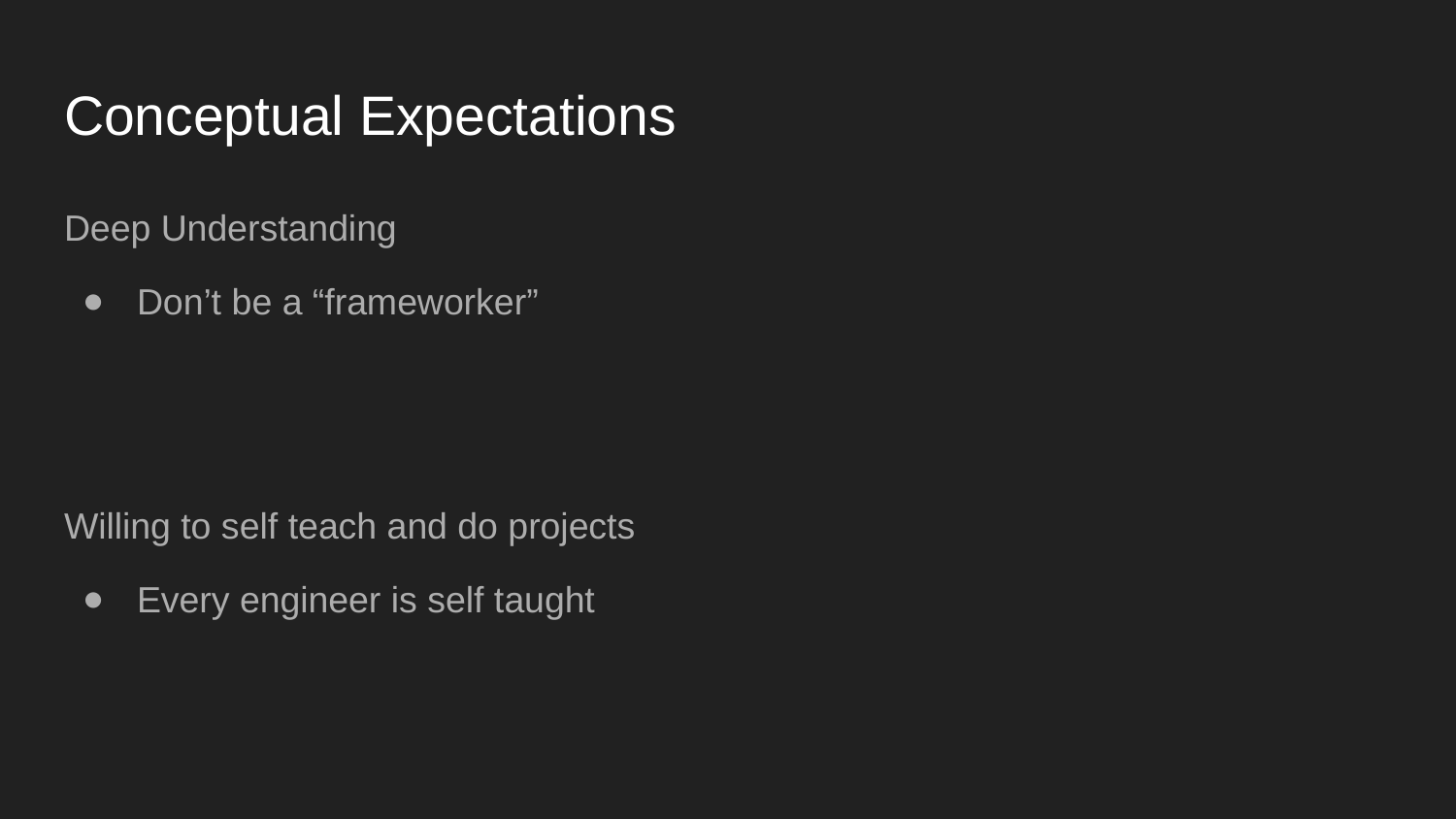

# Conceptual Expectations
Deep Understanding
Don’t be a “frameworker”

Willing to self teach and do projects
Every engineer is self taught